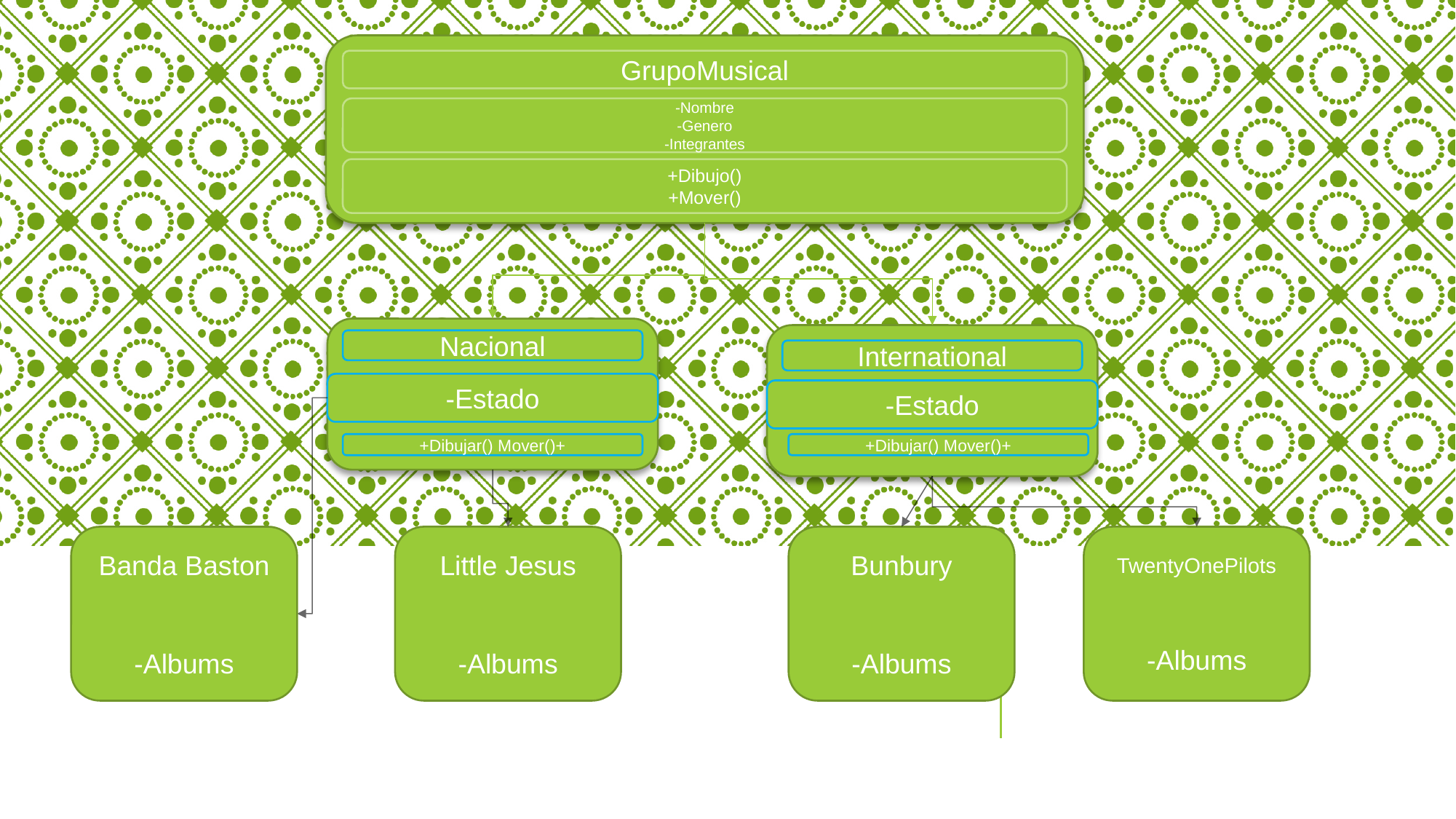

GrupoMusical
-Nombre
-Genero
-Integrantes
+Dibujo()
+Mover()

Nacional
International
-Estado
-Estado
+Dibujar() Mover()+
+Dibujar() Mover()+
Banda Baston

-Albums
Little Jesus

-Albums
Bunbury

-Albums
TwentyOnePilots

-Albums